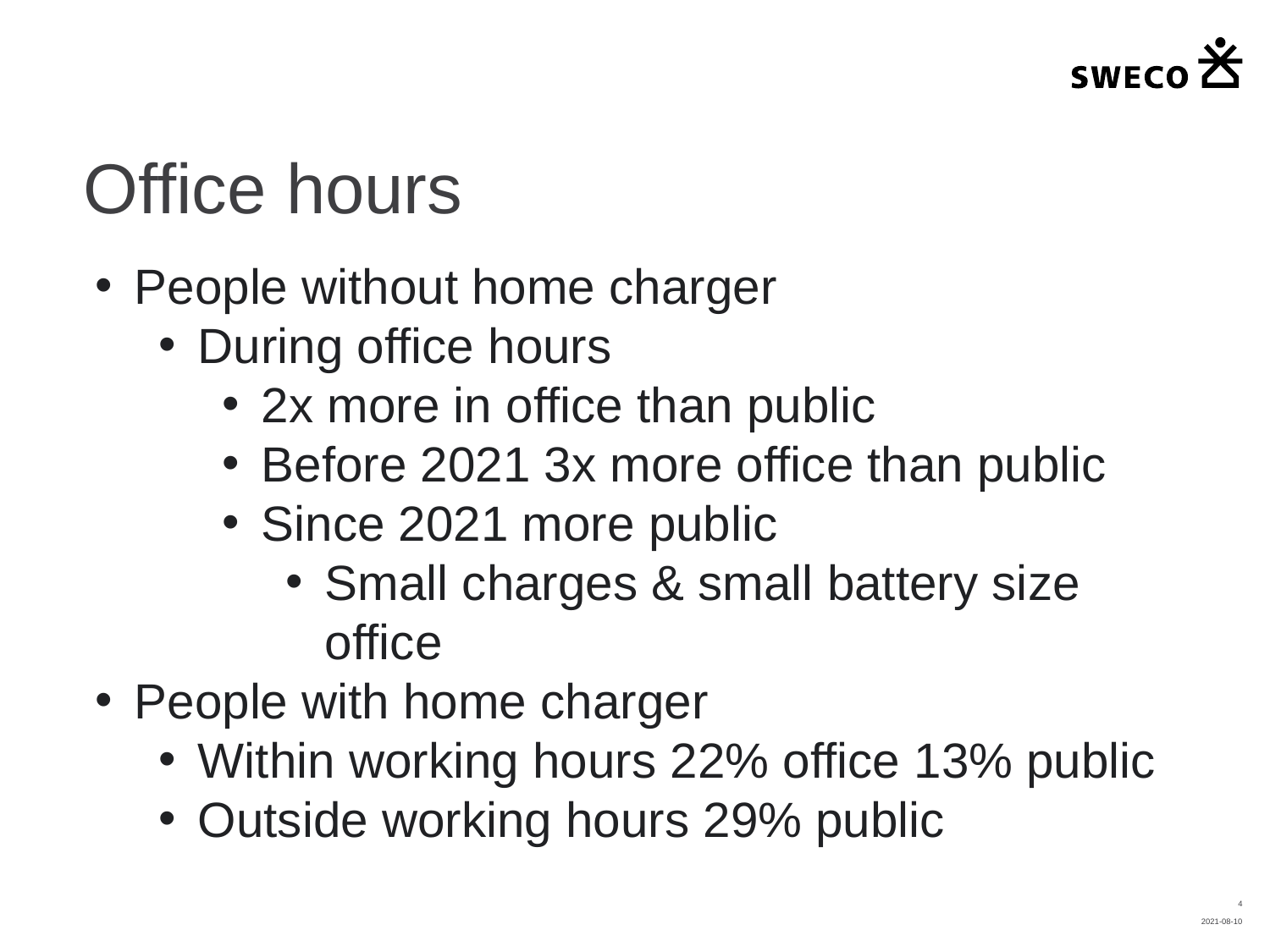

# Office hours
People without home charger
During office hours
2x more in office than public
Before 2021 3x more office than public
Since 2021 more public
Small charges & small battery size office
People with home charger
Within working hours 22% office 13% public
Outside working hours 29% public

4
2021-08-10